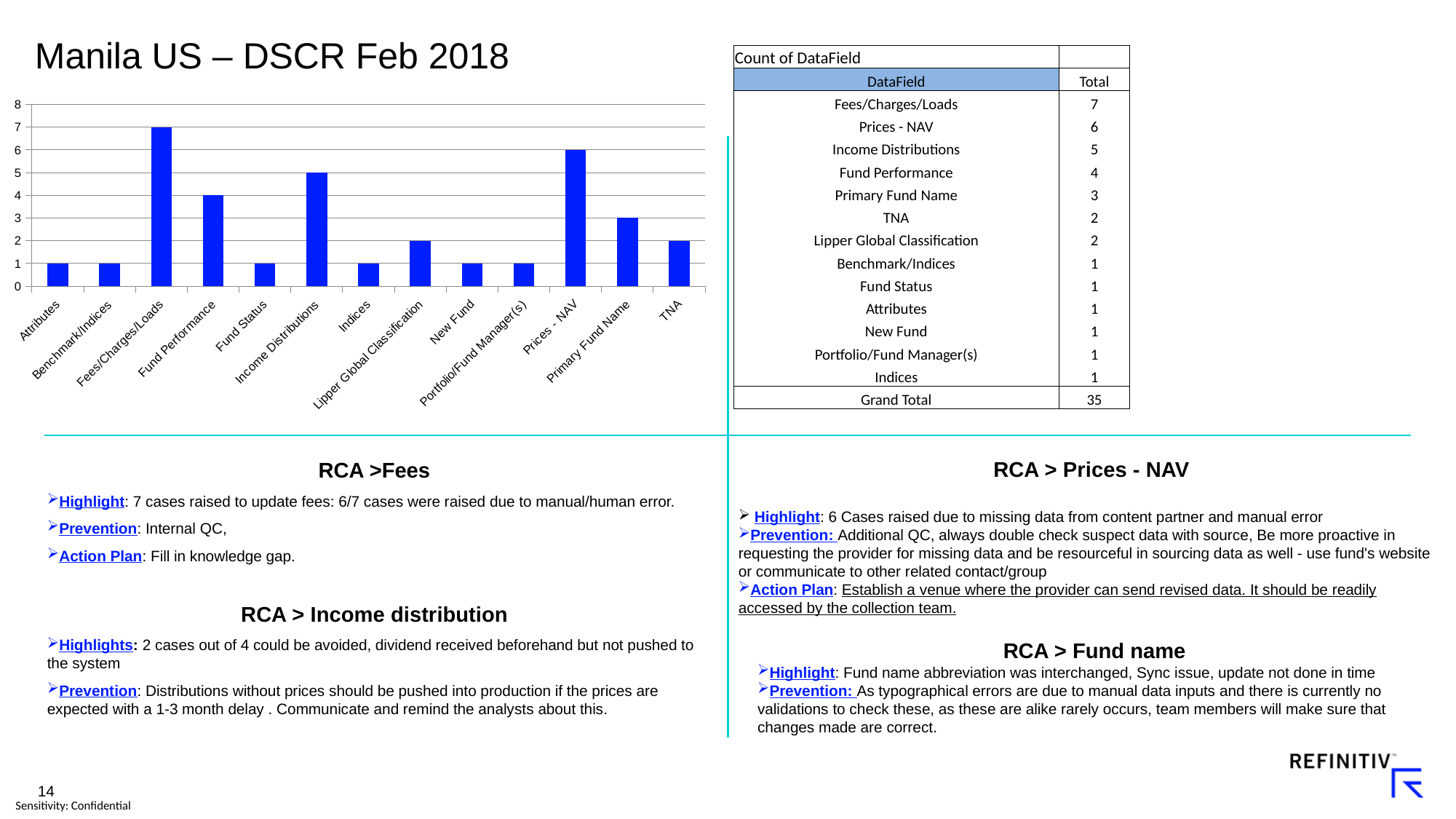

# Manila US – DSCR Feb 2018
| Count of DataField |  |
| --- | --- |
| DataField | Total |
| Fees/Charges/Loads | 7 |
| Prices - NAV | 6 |
| Income Distributions | 5 |
| Fund Performance | 4 |
| Primary Fund Name | 3 |
| TNA | 2 |
| Lipper Global Classification | 2 |
| Benchmark/Indices | 1 |
| Fund Status | 1 |
| Attributes | 1 |
| New Fund | 1 |
| Portfolio/Fund Manager(s) | 1 |
| Indices | 1 |
| Grand Total | 35 |
|  |  |

### Chart

| Category | Total |
|---|---|
| Attributes | 1.0 |
| Benchmark/Indices | 1.0 |
| Fees/Charges/Loads | 7.0 |
| Fund Performance | 4.0 |
| Fund Status | 1.0 |
| Income Distributions | 5.0 |
| Indices | 1.0 |
| Lipper Global Classification | 2.0 |
| New Fund | 1.0 |
| Portfolio/Fund Manager(s) | 1.0 |
| Prices - NAV | 6.0 |
| Primary Fund Name | 3.0 |
| TNA | 2.0 |
RCA > Prices - NAV

 Highlight: 6 Cases raised due to missing data from content partner and manual error
Prevention: Additional QC, always double check suspect data with source, Be more proactive in requesting the provider for missing data and be resourceful in sourcing data as well - use fund's website or communicate to other related contact/group
Action Plan: Establish a venue where the provider can send revised data. It should be readily accessed by the collection team.

RCA >Fees
Highlight: 7 cases raised to update fees: 6/7 cases were raised due to manual/human error.
Prevention: Internal QC,
Action Plan: Fill in knowledge gap.

RCA > Income distribution
Highlights: 2 cases out of 4 could be avoided, dividend received beforehand but not pushed to the system
Prevention: Distributions without prices should be pushed into production if the prices are expected with a 1-3 month delay . Communicate and remind the analysts about this.
RCA > Fund name
Highlight: Fund name abbreviation was interchanged, Sync issue, update not done in time
Prevention: As typographical errors are due to manual data inputs and there is currently no validations to check these, as these are alike rarely occurs, team members will make sure that changes made are correct.